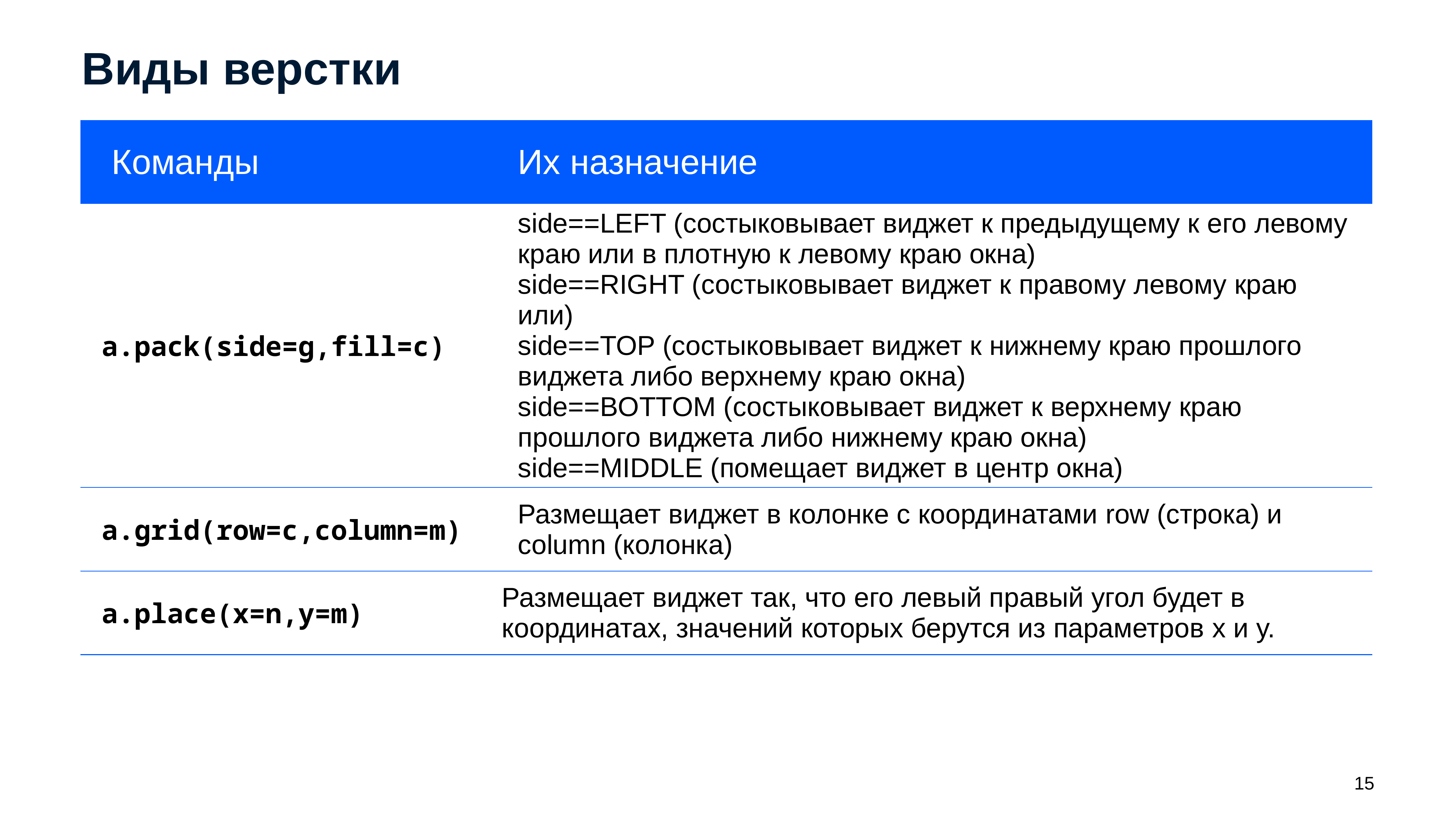

# Виды верстки
| Команды | Их назначение |
| --- | --- |
| a.pack(side=g,fill=c) | side==LEFT (состыковывает виджет к предыдущему к его левому краю или в плотную к левому краю окна) side==RIGHT (состыковывает виджет к правому левому краю или) side==TOP (состыковывает виджет к нижнему краю прошлого виджета либо верхнему краю окна) side==BOTTOM (состыковывает виджет к верхнему краю прошлого виджета либо нижнему краю окна) side==MIDDLE (помещает виджет в центр окна) |
| a.grid(row=c,column=m) | Размещает виджет в колонке с координатами row (строка) и column (колонка) |
| a.place(x=n,y=m) | Размещает виджет так, что его левый правый угол будет в координатах, значений которых берутся из параметров x и y. |
15